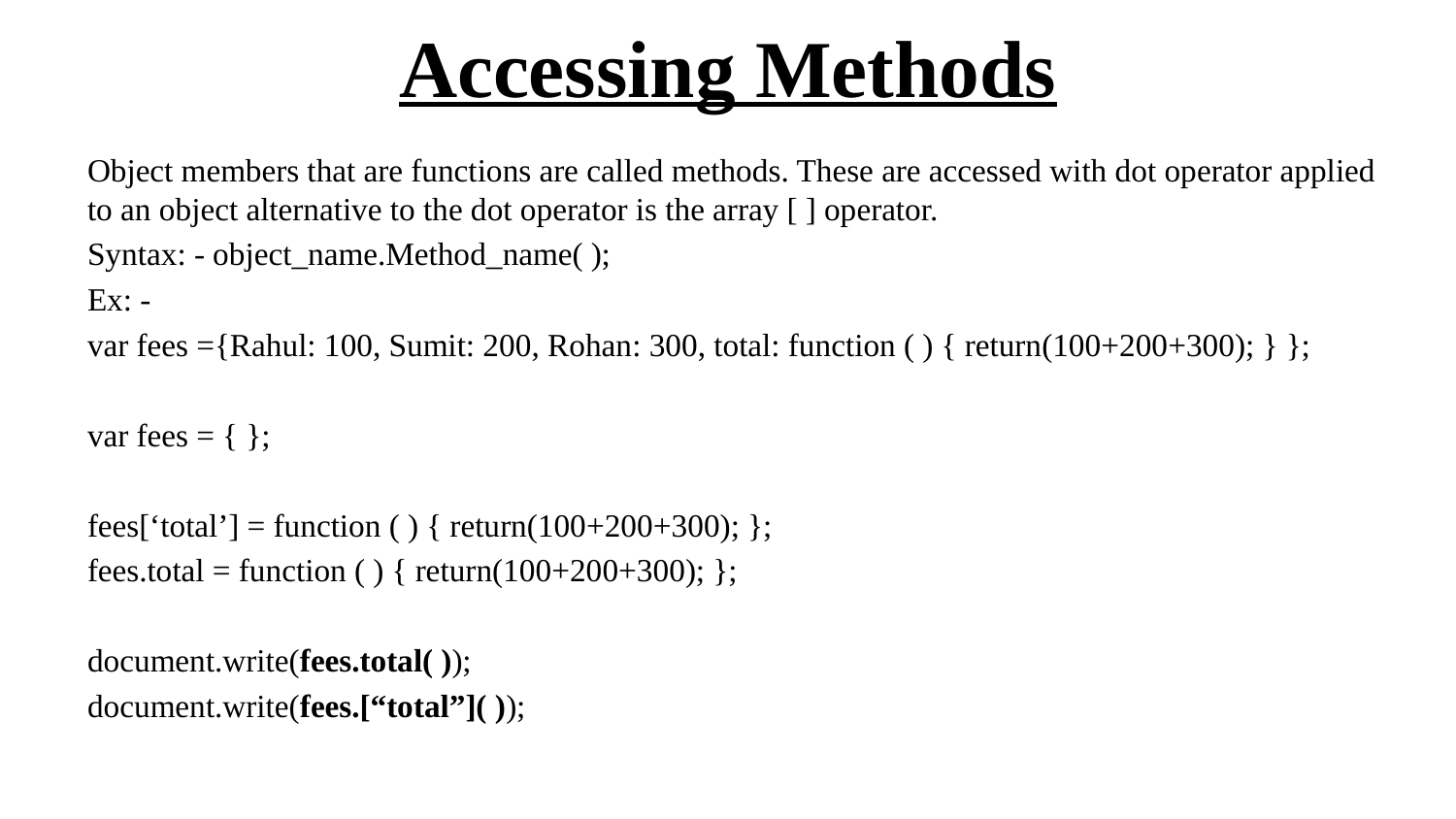

# Accessing Methods
Object members that are functions are called methods. These are accessed with dot operator applied to an object alternative to the dot operator is the array [ ] operator.
Syntax: - object_name.Method_name( );
Ex: -
var fees ={Rahul: 100, Sumit: 200, Rohan: 300, total: function ( ) { return(100+200+300); } };

var fees = { };

fees[‘total’] = function ( ) { return(100+200+300); };
fees.total = function ( ) { return(100+200+300); };

document.write(fees.total( ));
document.write(fees.[“total”]( ));